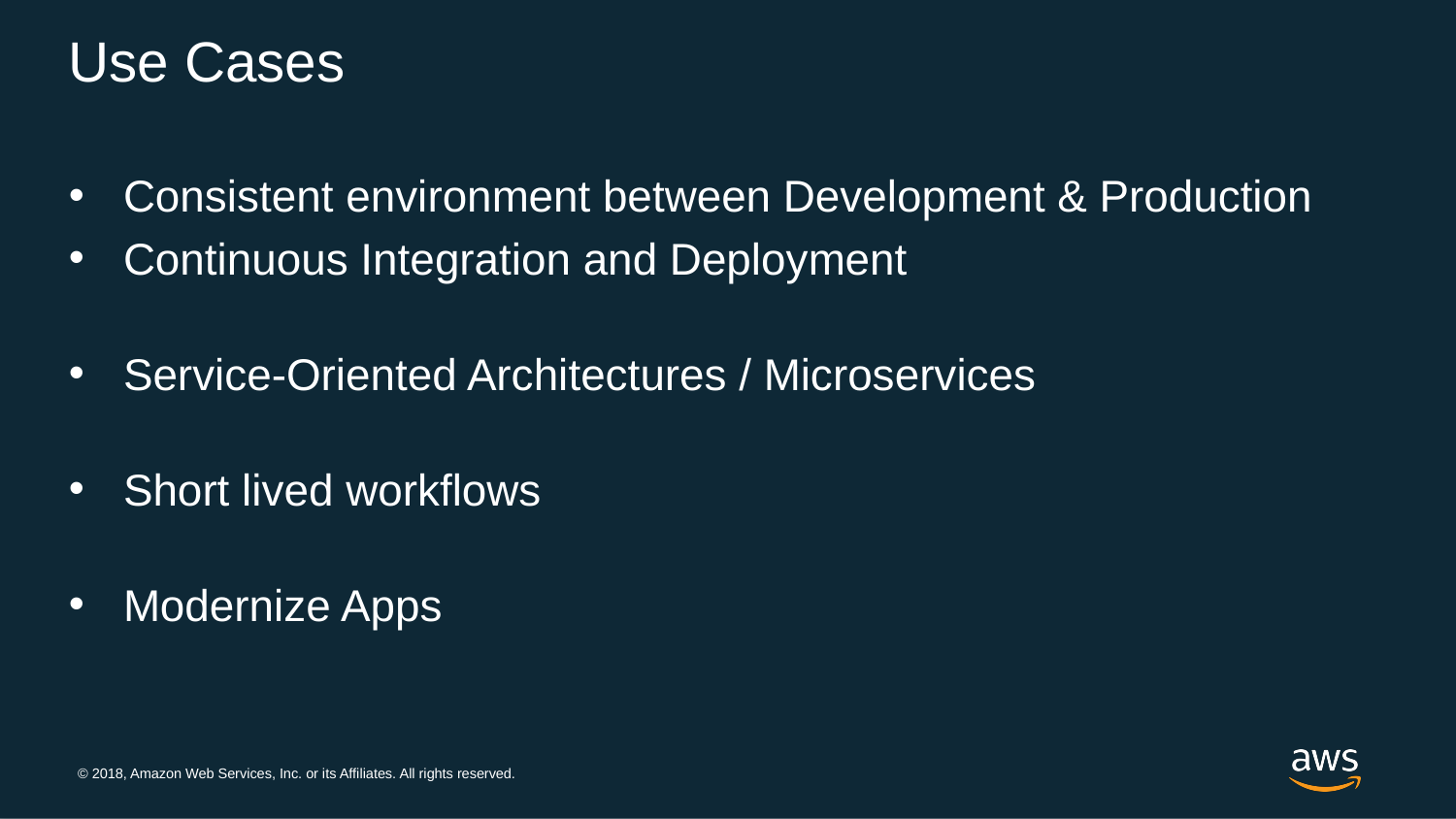

# Use Cases
Consistent environment between Development & Production
Continuous Integration and Deployment
Service-Oriented Architectures / Microservices
Short lived workflows
Modernize Apps